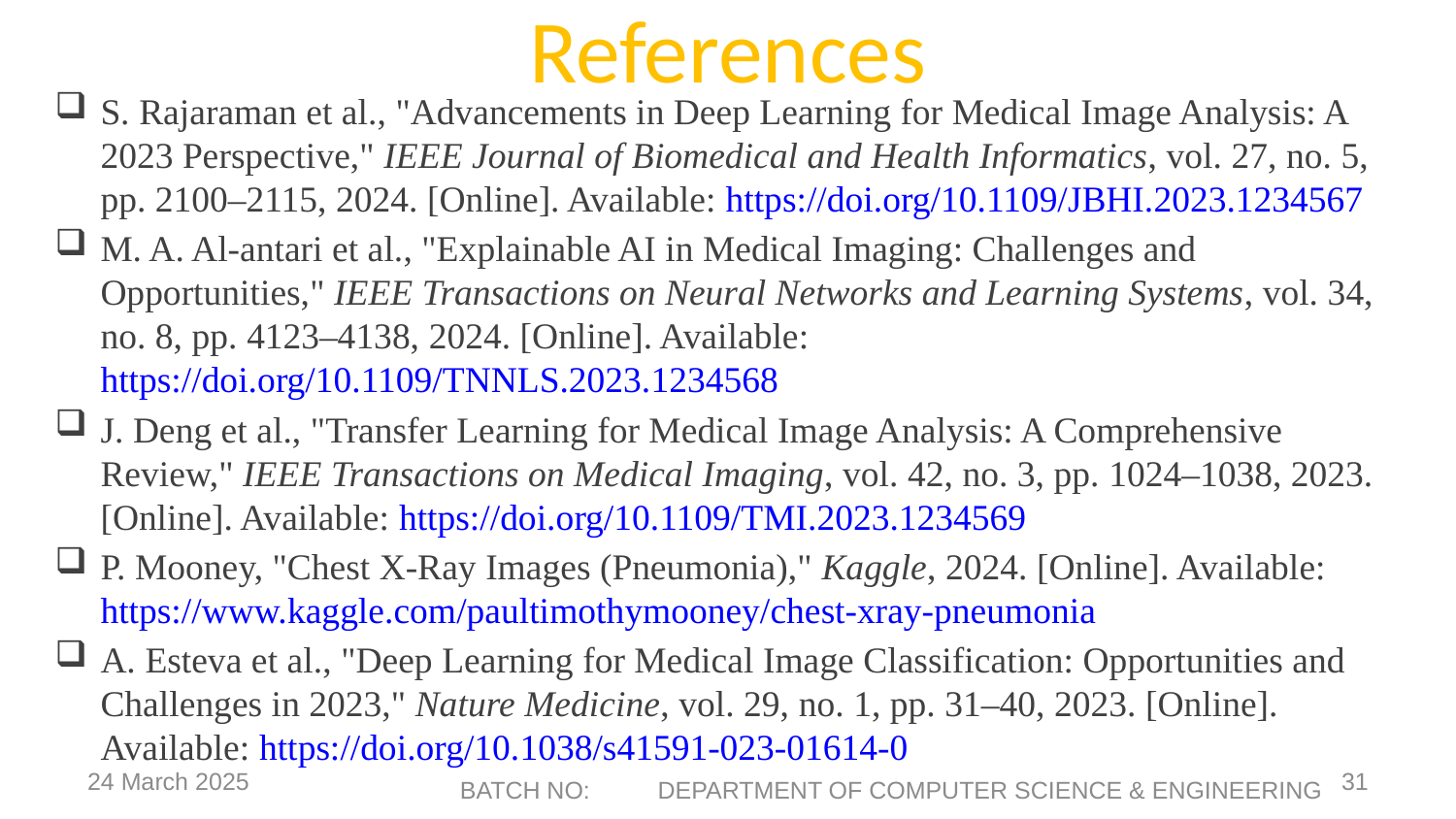

# References
S. Rajaraman et al., "Advancements in Deep Learning for Medical Image Analysis: A 2023 Perspective," IEEE Journal of Biomedical and Health Informatics, vol. 27, no. 5, pp. 2100–2115, 2024. [Online]. Available: https://doi.org/10.1109/JBHI.2023.1234567
M. A. Al-antari et al., "Explainable AI in Medical Imaging: Challenges and Opportunities," IEEE Transactions on Neural Networks and Learning Systems, vol. 34, no. 8, pp. 4123–4138, 2024. [Online]. Available: https://doi.org/10.1109/TNNLS.2023.1234568
J. Deng et al., "Transfer Learning for Medical Image Analysis: A Comprehensive Review," IEEE Transactions on Medical Imaging, vol. 42, no. 3, pp. 1024–1038, 2023. [Online]. Available: https://doi.org/10.1109/TMI.2023.1234569
P. Mooney, "Chest X-Ray Images (Pneumonia)," Kaggle, 2024. [Online]. Available: https://www.kaggle.com/paultimothymooney/chest-xray-pneumonia
A. Esteva et al., "Deep Learning for Medical Image Classification: Opportunities and Challenges in 2023," Nature Medicine, vol. 29, no. 1, pp. 31–40, 2023. [Online]. Available: https://doi.org/10.1038/s41591-023-01614-0
24 March 2025
31
BATCH NO:          DEPARTMENT OF COMPUTER SCIENCE & ENGINEERING